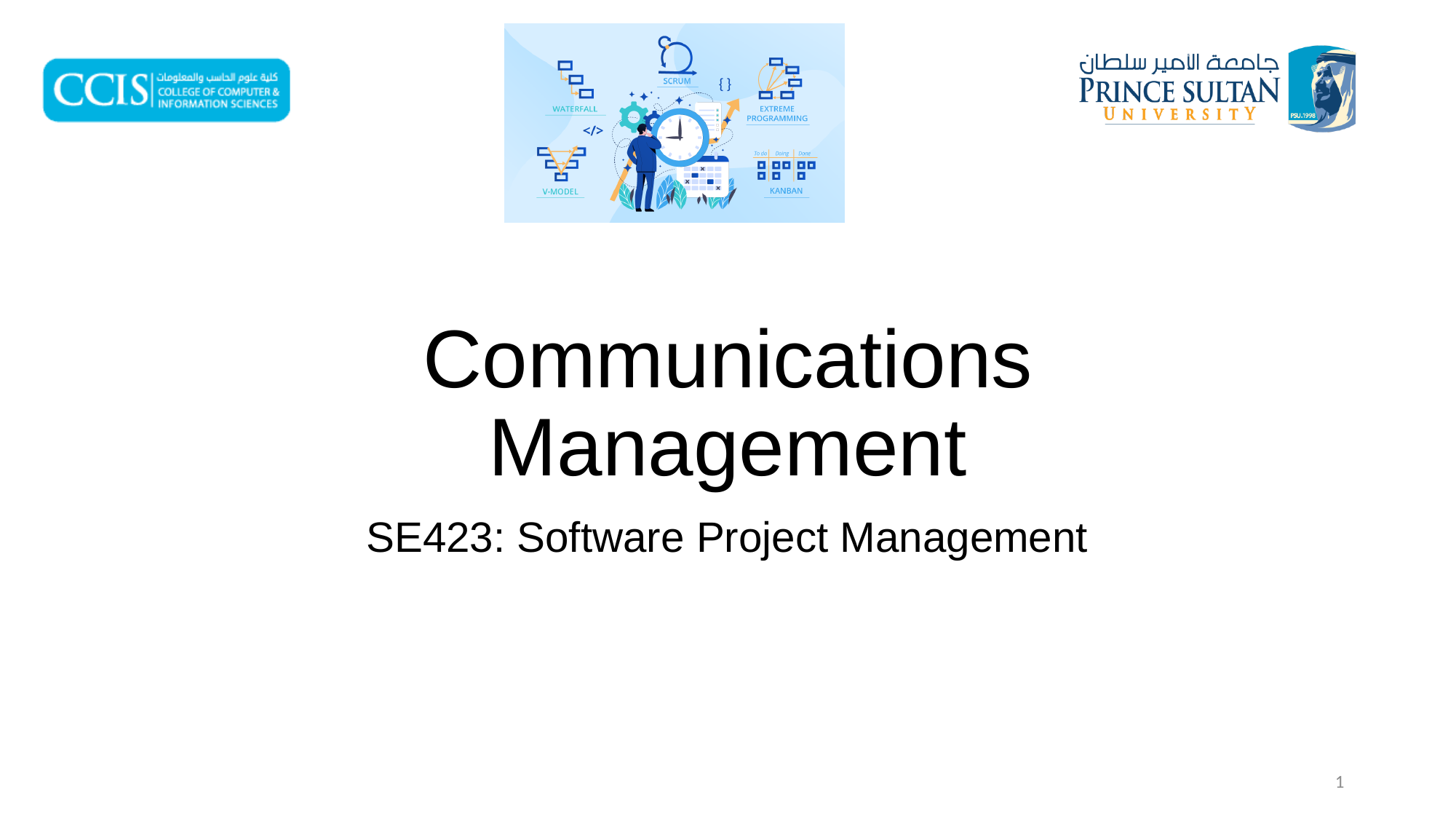

# Communications Management
SE423: Software Project Management
1